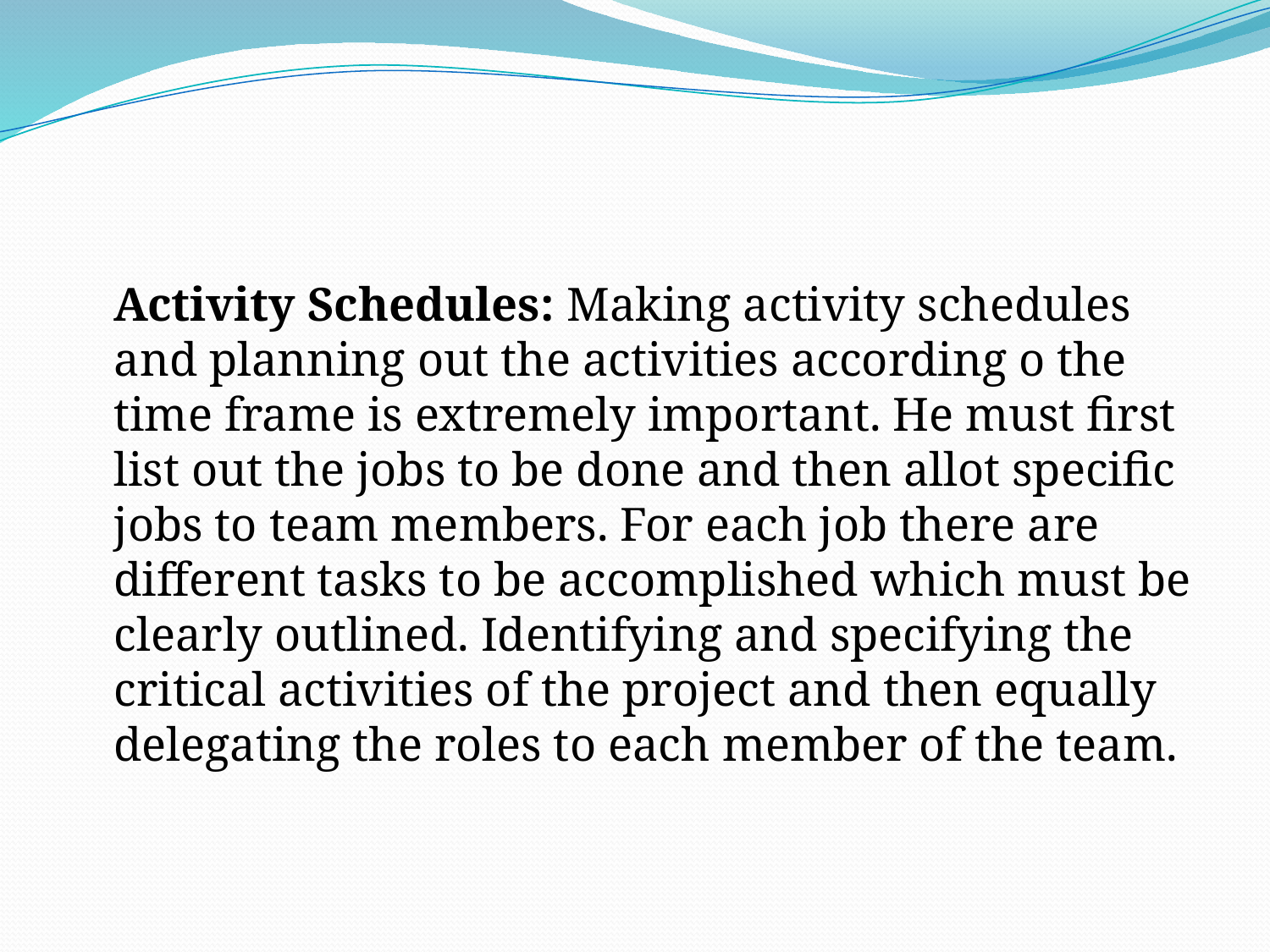

#
	Activity Schedules: Making activity schedules and planning out the activities according o the time frame is extremely important. He must first list out the jobs to be done and then allot specific jobs to team members. For each job there are different tasks to be accomplished which must be clearly outlined. Identifying and specifying the critical activities of the project and then equally delegating the roles to each member of the team.